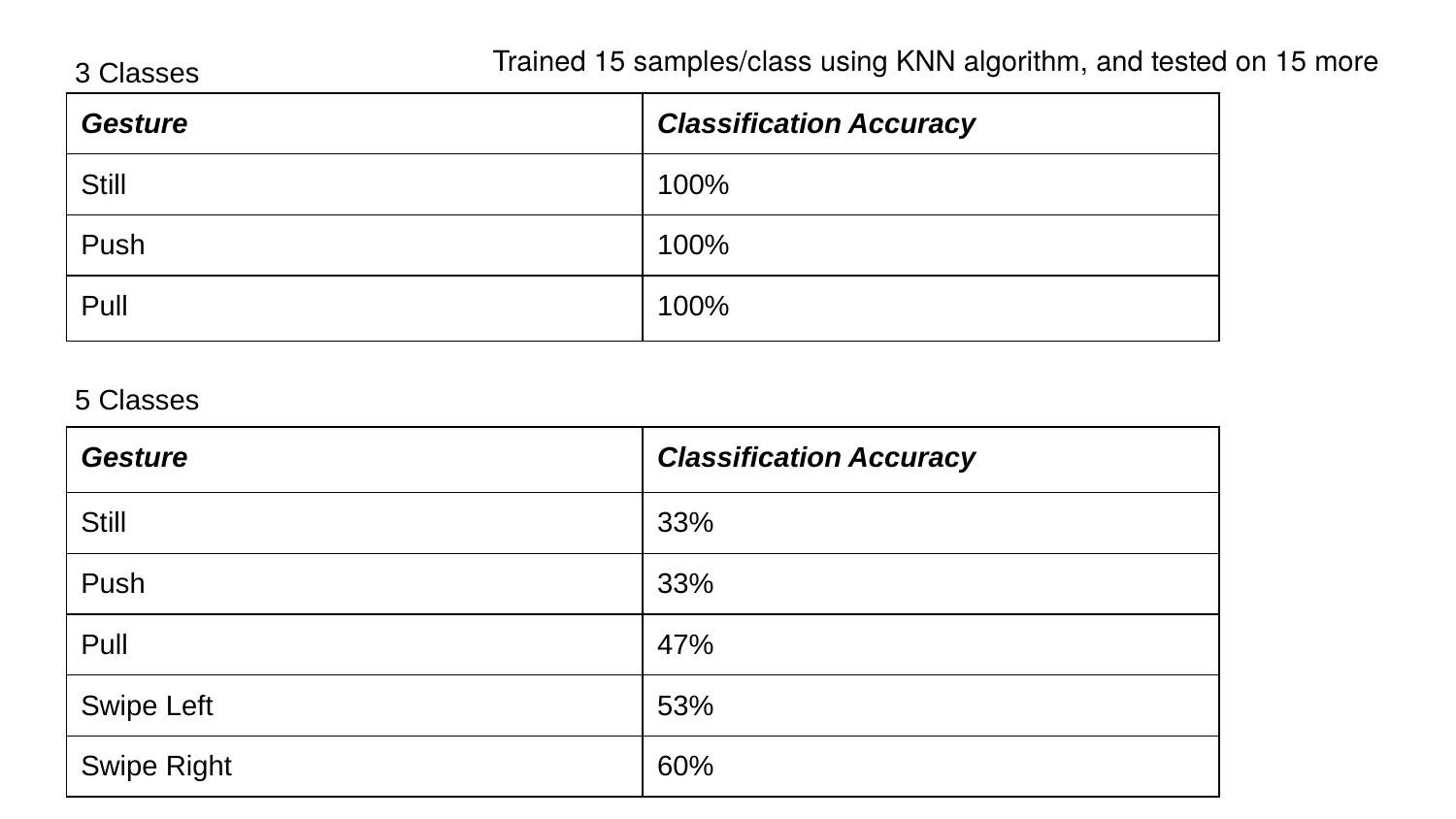

Trained 15 samples/class using KNN algorithm, and tested on 15 more
3 Classes
| Gesture | Classification Accuracy |
| --- | --- |
| Still | 100% |
| Push | 100% |
| Pull | 100% |
5 Classes
| Gesture | Classification Accuracy |
| --- | --- |
| Still | 33% |
| Push | 33% |
| Pull | 47% |
| Swipe Left | 53% |
| Swipe Right | 60% |